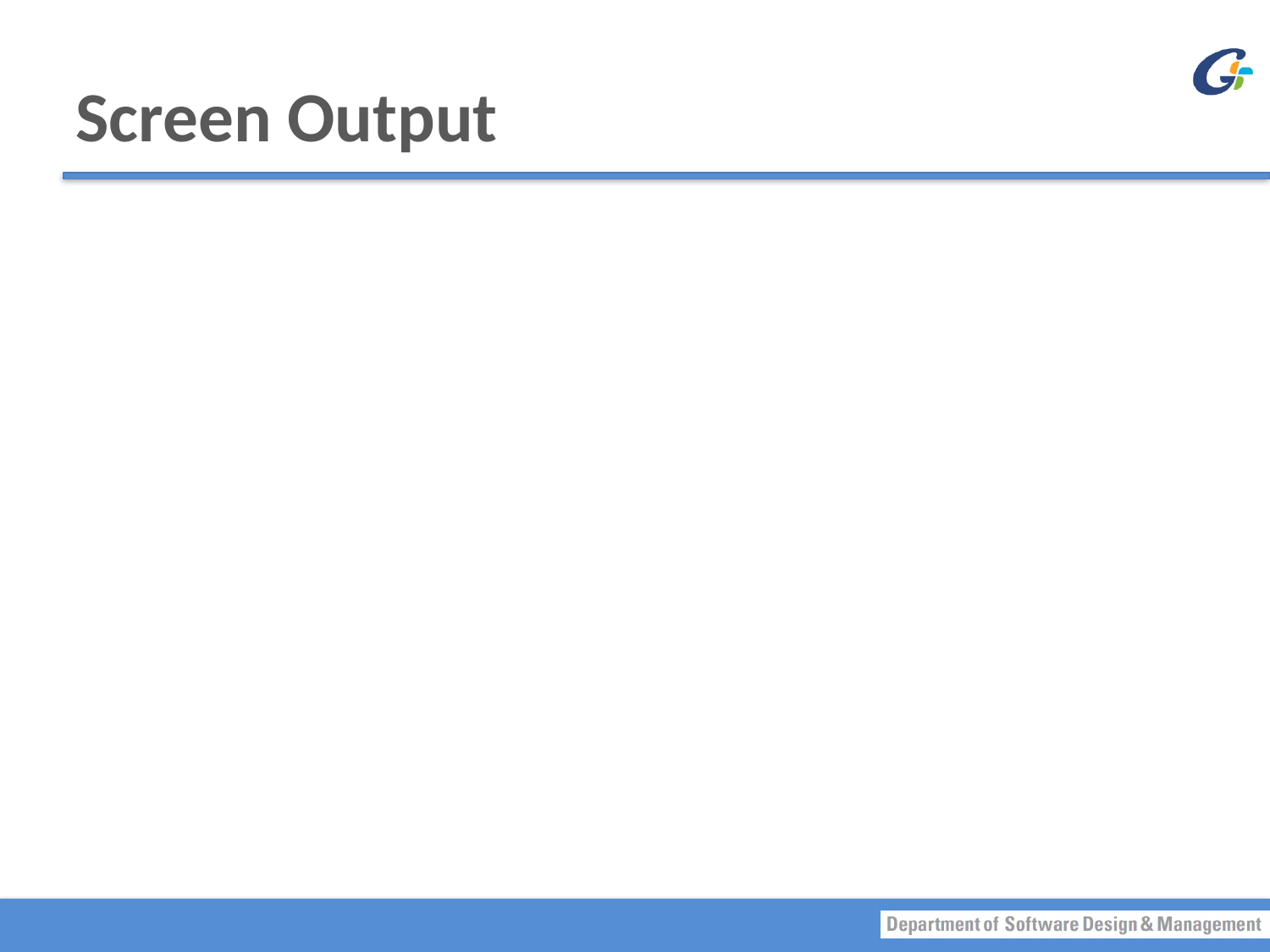

# Screen Output
We've seen several examples of screen output.
System.out is an object that is part of Java.
println() is one of the methods of the System.out object.
Concatenation operator (+) is useful
System.out.println("Lucky number = " + 13 +
" Secret number = " + number);
Alternatively, use  print()
System.out.print("One, two,");
System.out.print(" buckle my shoe.");
System.out.println(" shut the door.");
ending with a   println().